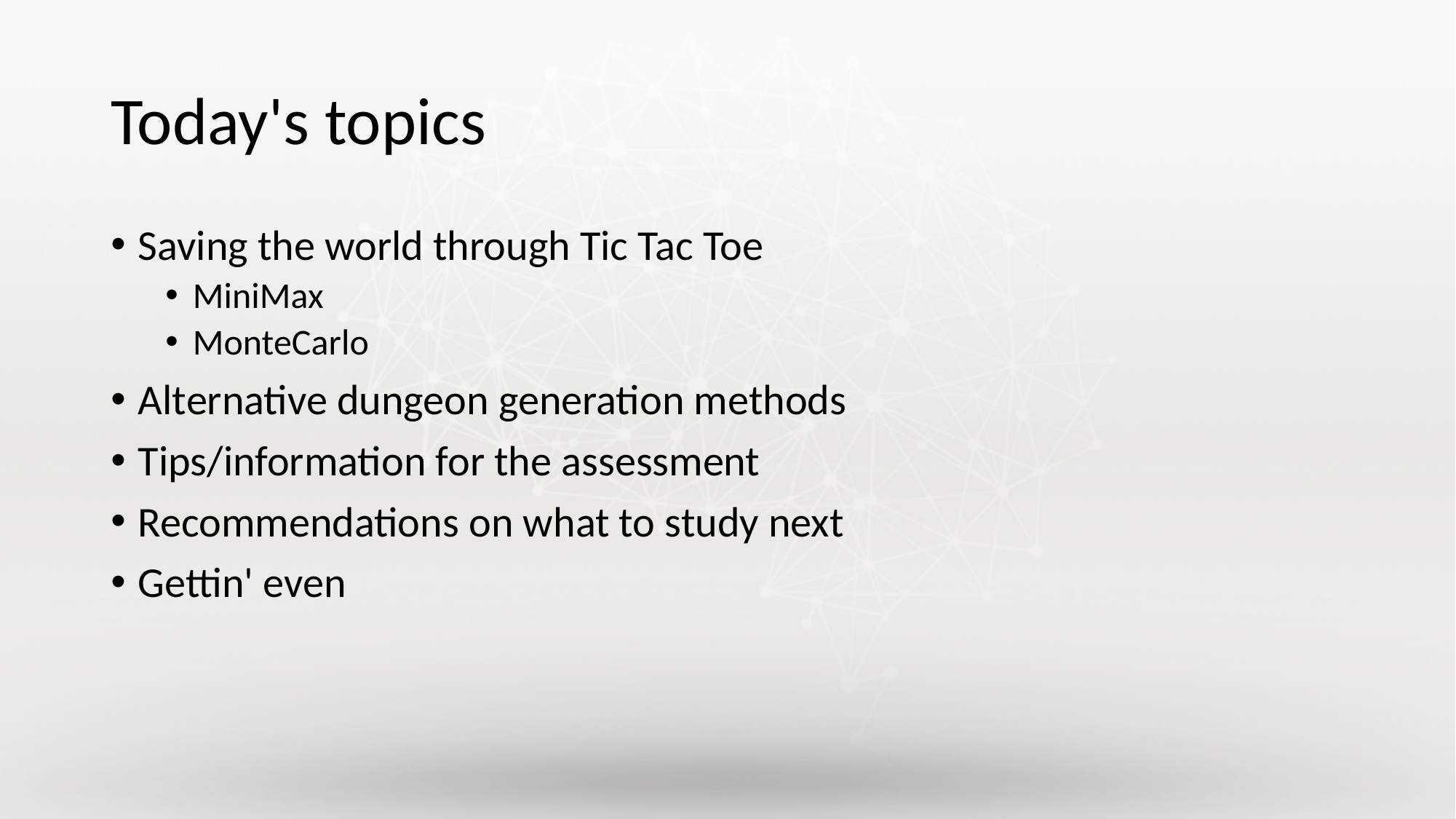

# Today's topics
Saving the world through Tic Tac Toe
MiniMax
MonteCarlo
Alternative dungeon generation methods
Tips/information for the assessment
Recommendations on what to study next
Gettin' even